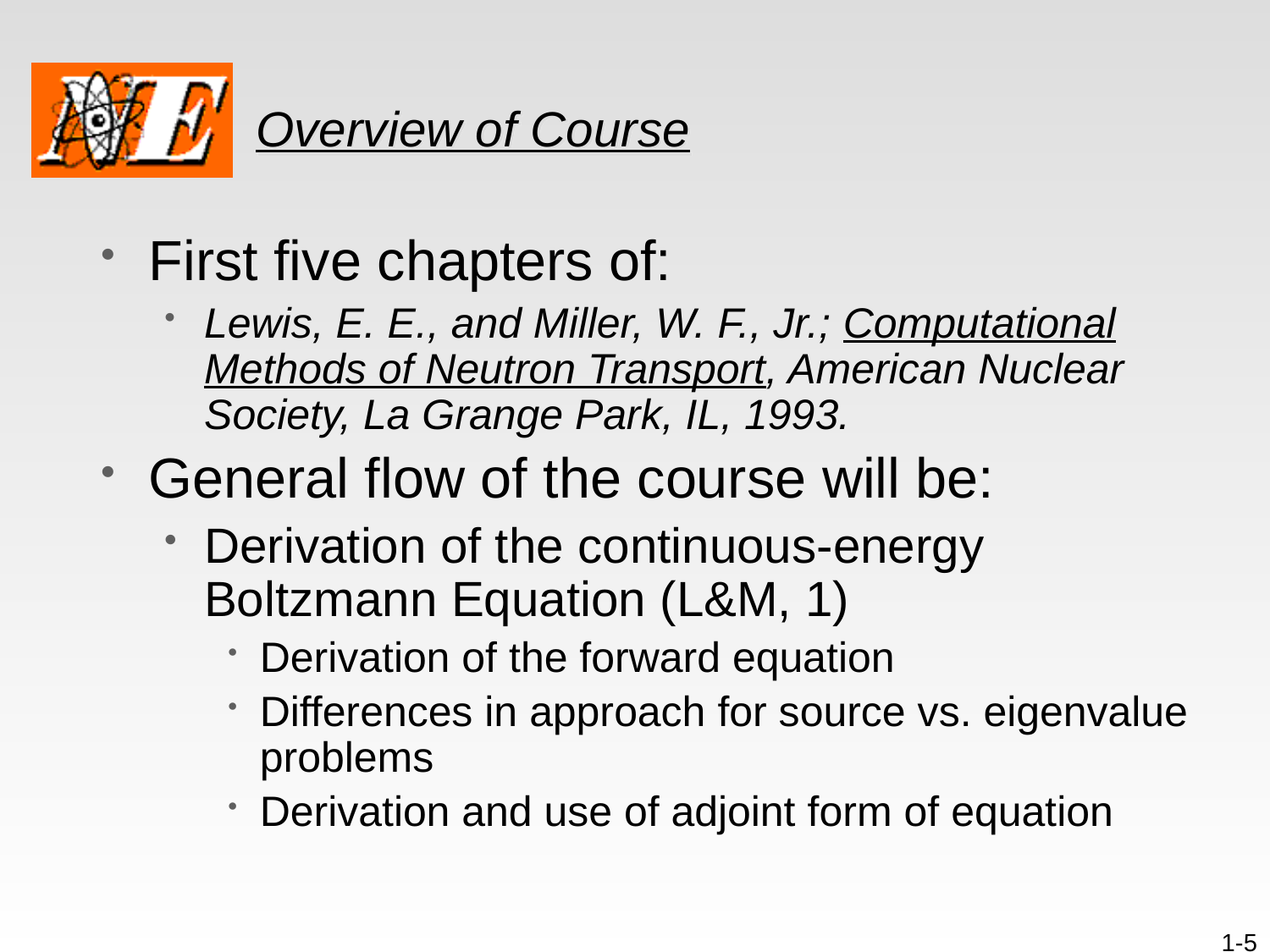

# Overview of Course
First five chapters of:
Lewis, E. E., and Miller, W. F., Jr.; Computational Methods of Neutron Transport, American Nuclear Society, La Grange Park, IL, 1993.
General flow of the course will be:
Derivation of the continuous-energy Boltzmann Equation (L&M, 1)
Derivation of the forward equation
Differences in approach for source vs. eigenvalue problems
Derivation and use of adjoint form of equation
1-5